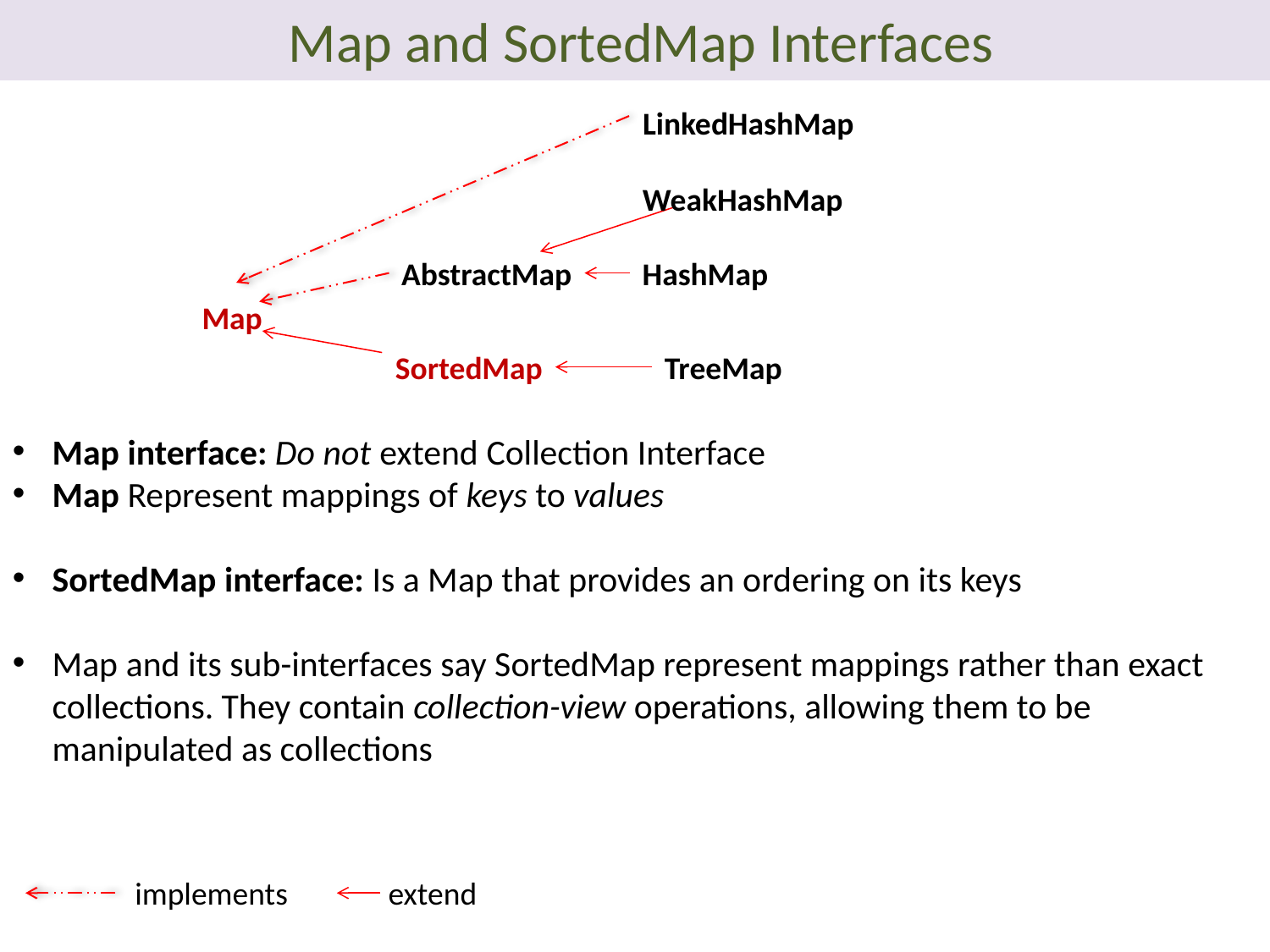

# Map and SortedMap Interfaces

LinkedHashMap
WeakHashMap
AbstractMap
HashMap
Map
SortedMap
TreeMap
Map interface: Do not extend Collection Interface
Map Represent mappings of keys to values

SortedMap interface: Is a Map that provides an ordering on its keys

Map and its sub-interfaces say SortedMap represent mappings rather than exact collections. They contain collection-view operations, allowing them to be manipulated as collections

                 implements              extend